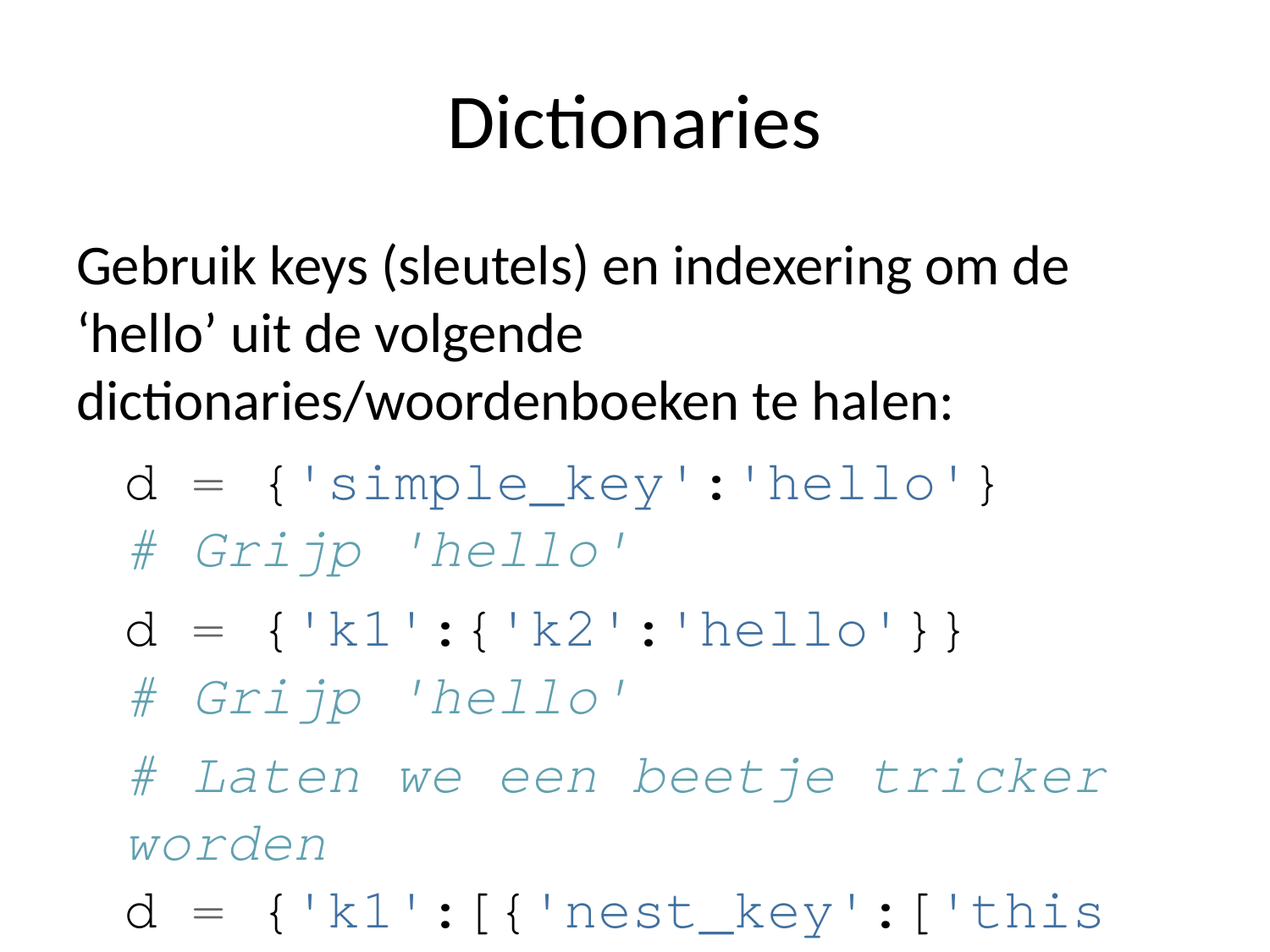

# Dictionaries
Gebruik keys (sleutels) en indexering om de ‘hello’ uit de volgende dictionaries/woordenboeken te halen:
d = {'simple_key':'hello'}
# Grijp 'hello'
d = {'k1':{'k2':'hello'}}
# Grijp 'hello'
# Laten we een beetje tricker worden d = {'k1':[{'nest_key':['this is deep',['hello']]}]} # Grijp hello
# Dit zal moeilijk en vervelend zijn! d = {'k1':[1,2,{'k2':['this is tricky',{'tough':[1,2,['hello']]}]}]}
Kan je een dictionary sorteren? Waarom wel of niet?